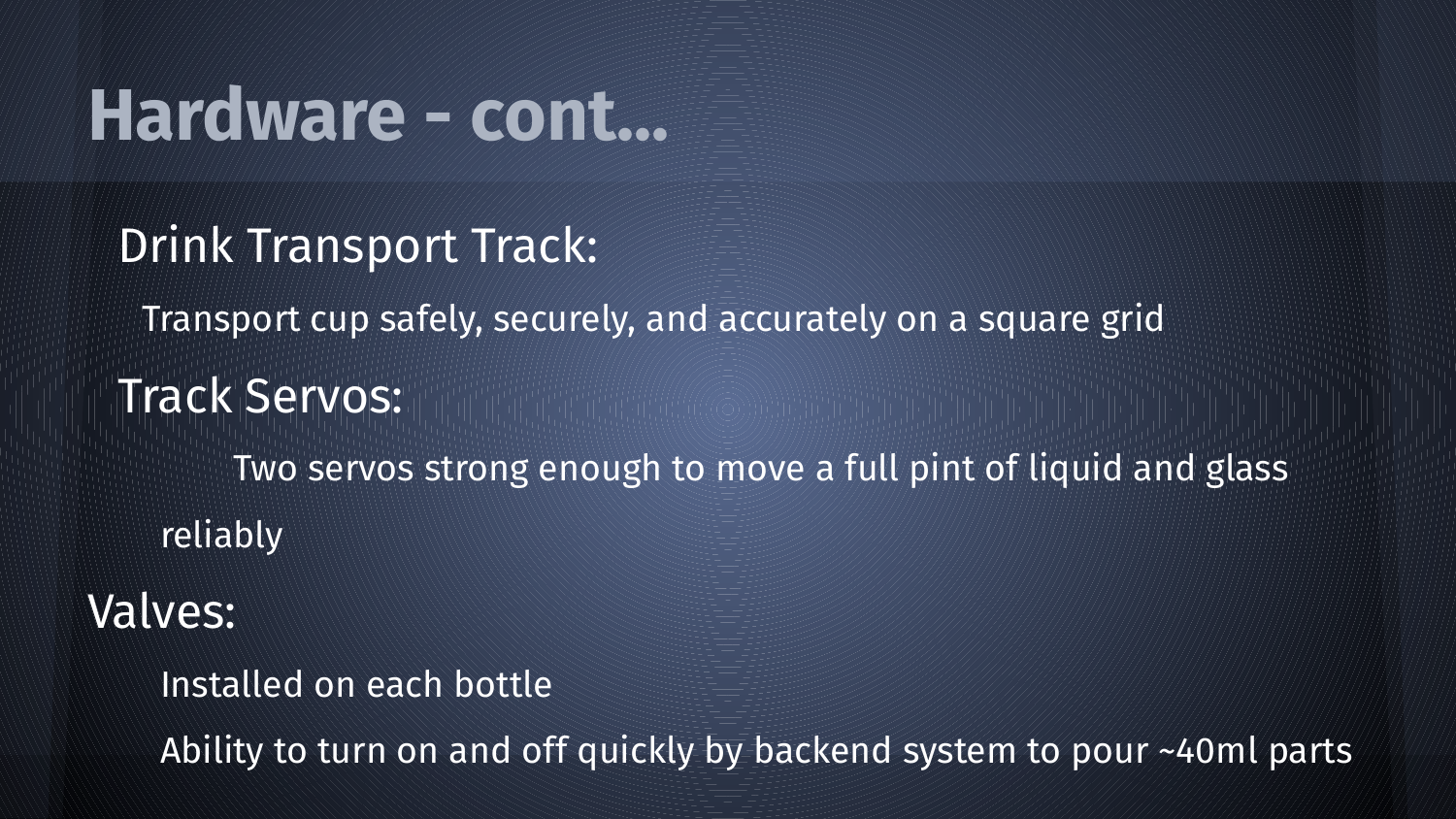

# Hardware - cont...
Drink Transport Track:
	Transport cup safely, securely, and accurately on a square grid
Track Servos:
	Two servos strong enough to move a full pint of liquid and glass
reliably
Valves:
Installed on each bottle
Ability to turn on and off quickly by backend system to pour ~40ml parts